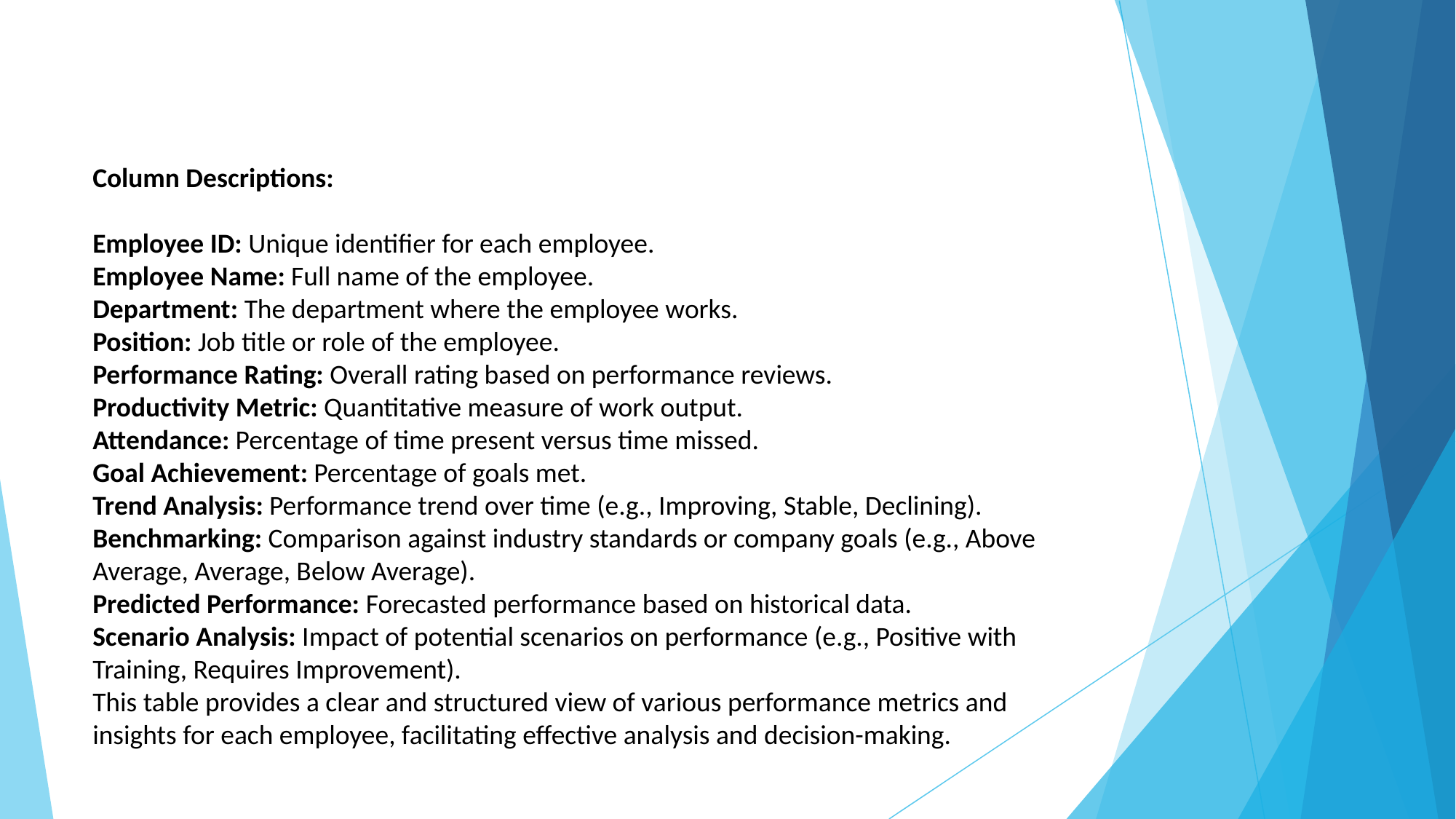

#
Column Descriptions:

Employee ID: Unique identifier for each employee.
Employee Name: Full name of the employee.
Department: The department where the employee works.
Position: Job title or role of the employee.
Performance Rating: Overall rating based on performance reviews.
Productivity Metric: Quantitative measure of work output.
Attendance: Percentage of time present versus time missed.
Goal Achievement: Percentage of goals met.
Trend Analysis: Performance trend over time (e.g., Improving, Stable, Declining).
Benchmarking: Comparison against industry standards or company goals (e.g., Above Average, Average, Below Average).
Predicted Performance: Forecasted performance based on historical data.
Scenario Analysis: Impact of potential scenarios on performance (e.g., Positive with Training, Requires Improvement).
This table provides a clear and structured view of various performance metrics and insights for each employee, facilitating effective analysis and decision-making.